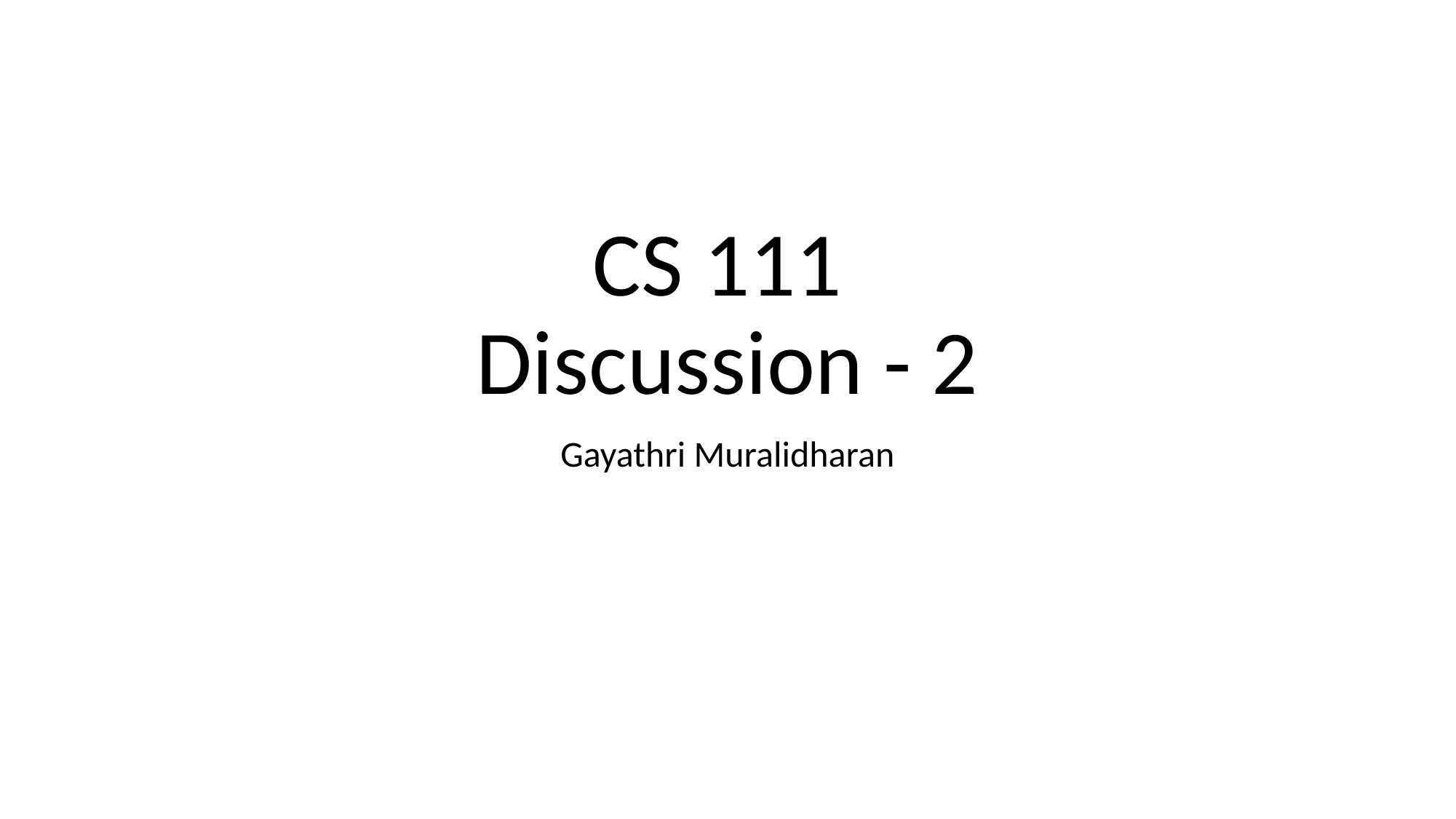

# CS 111 Discussion - 2
Gayathri Muralidharan